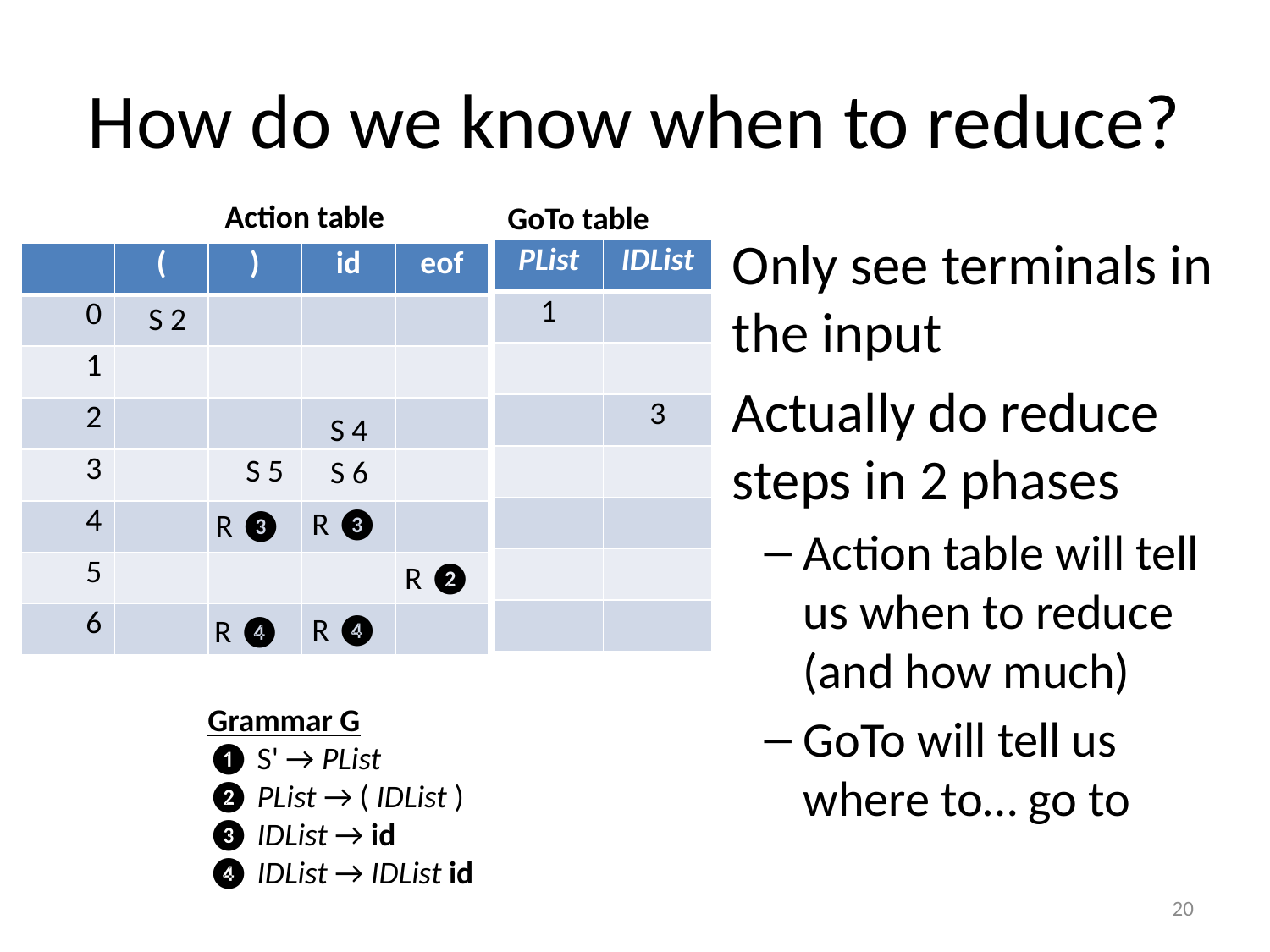

# How do we know when to reduce?
Action table
GoTo table
Only see terminals in the input
Actually do reduce steps in 2 phases
Action table will tell us when to reduce (and how much)
GoTo will tell us where to… go to

| PList | IDList |
| --- | --- |
| 1 |  |
|  |  |
|  | 3 |
|  |  |
|  |  |
|  |  |
|  |  |
|  | ( | ) | id | eof |
| --- | --- | --- | --- | --- |
| 0 |  |  |  |  |
| 1 |  |  |  |  |
| 2 |  |  |  |  |
| 3 |  |  |  |  |
| 4 |  |  |  |  |
| 5 |  |  |  |  |
| 6 |  |  |  |  |
S 2
S 4
S 5
S 6
R ❸
R ❸
R ❷
R ❹
R ❹
Grammar G
❶ S' → PList
❷ PList → ( IDList )
❸ IDList → id
❹ IDList → IDList id
20